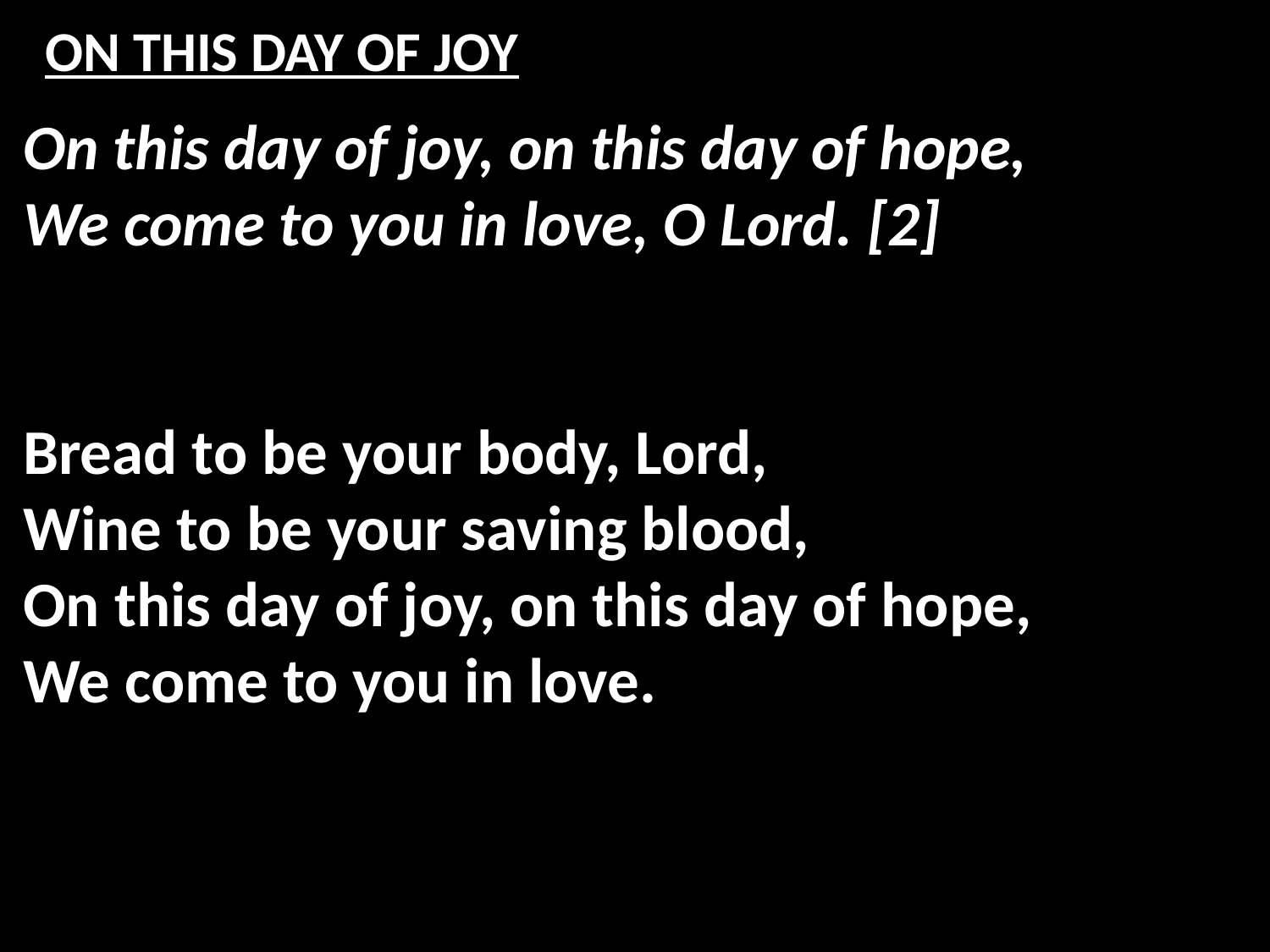

# ON THIS DAY OF JOY
On this day of joy, on this day of hope,
We come to you in love, O Lord. [2]

Bread to be your body, Lord,
Wine to be your saving blood,
On this day of joy, on this day of hope,
We come to you in love.